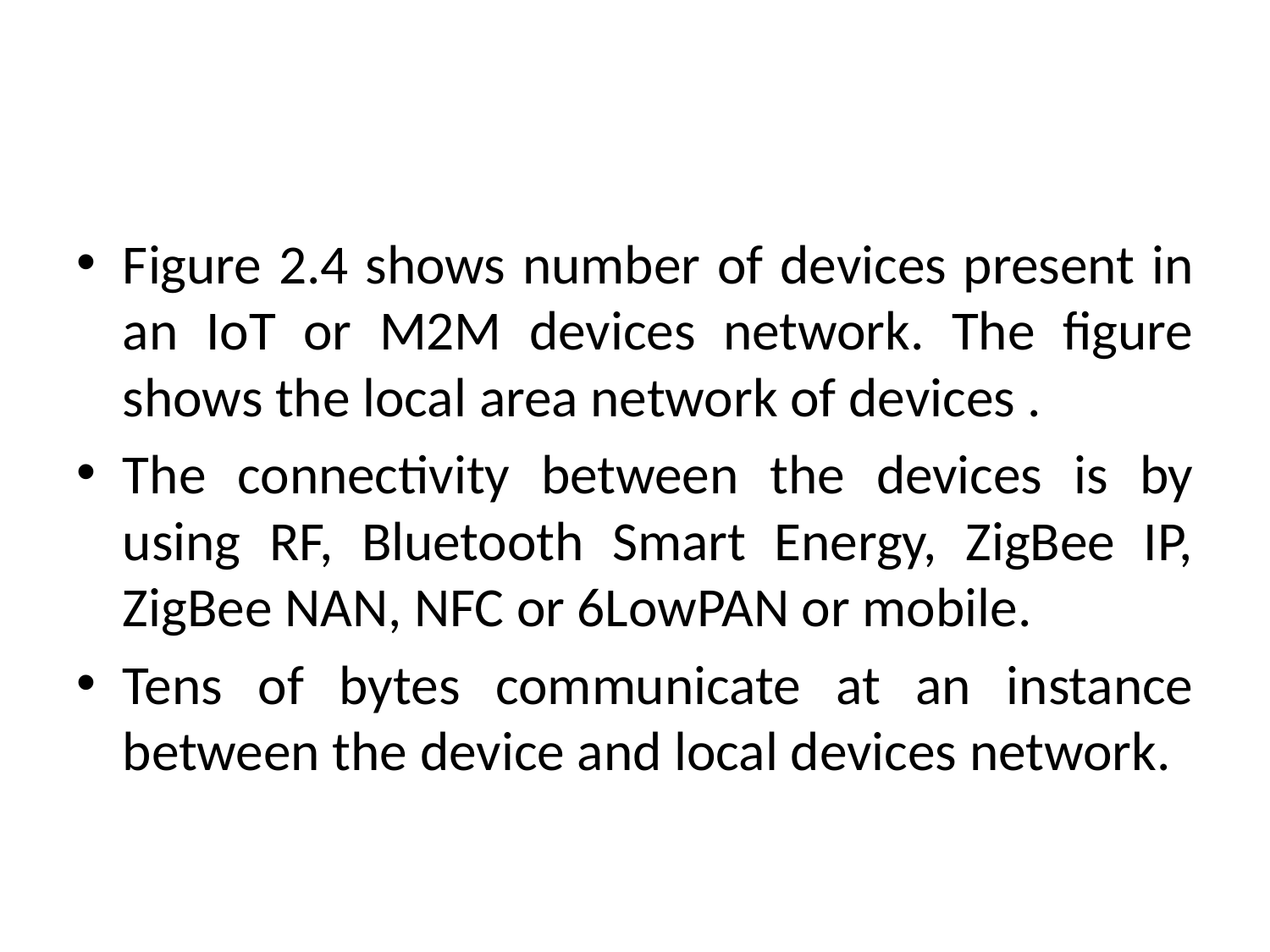

#
Figure 2.4 shows number of devices present in an IoT or M2M devices network. The figure shows the local area network of devices .
The connectivity between the devices is by using RF, Bluetooth Smart Energy, ZigBee IP, ZigBee NAN, NFC or 6LowPAN or mobile.
Tens of bytes communicate at an instance between the device and local devices network.